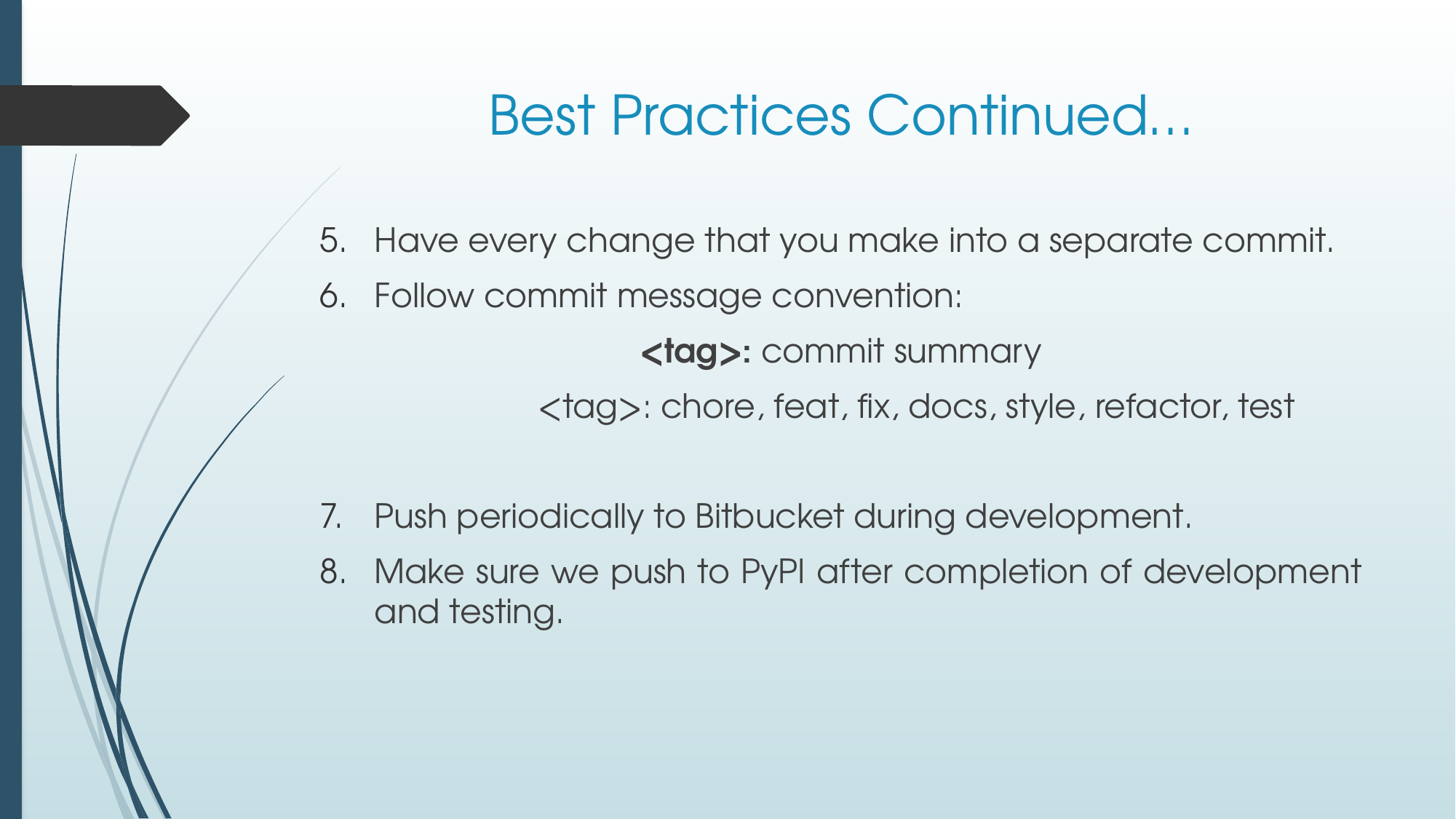

# Best Practices Continued…
Have every change that you make into a separate commit.
Follow commit message convention:
<tag>: commit summary
		<tag>: chore, feat, fix, docs, style, refactor, test

Push periodically to Bitbucket during development.
Make sure we push to PyPI after completion of development and testing.